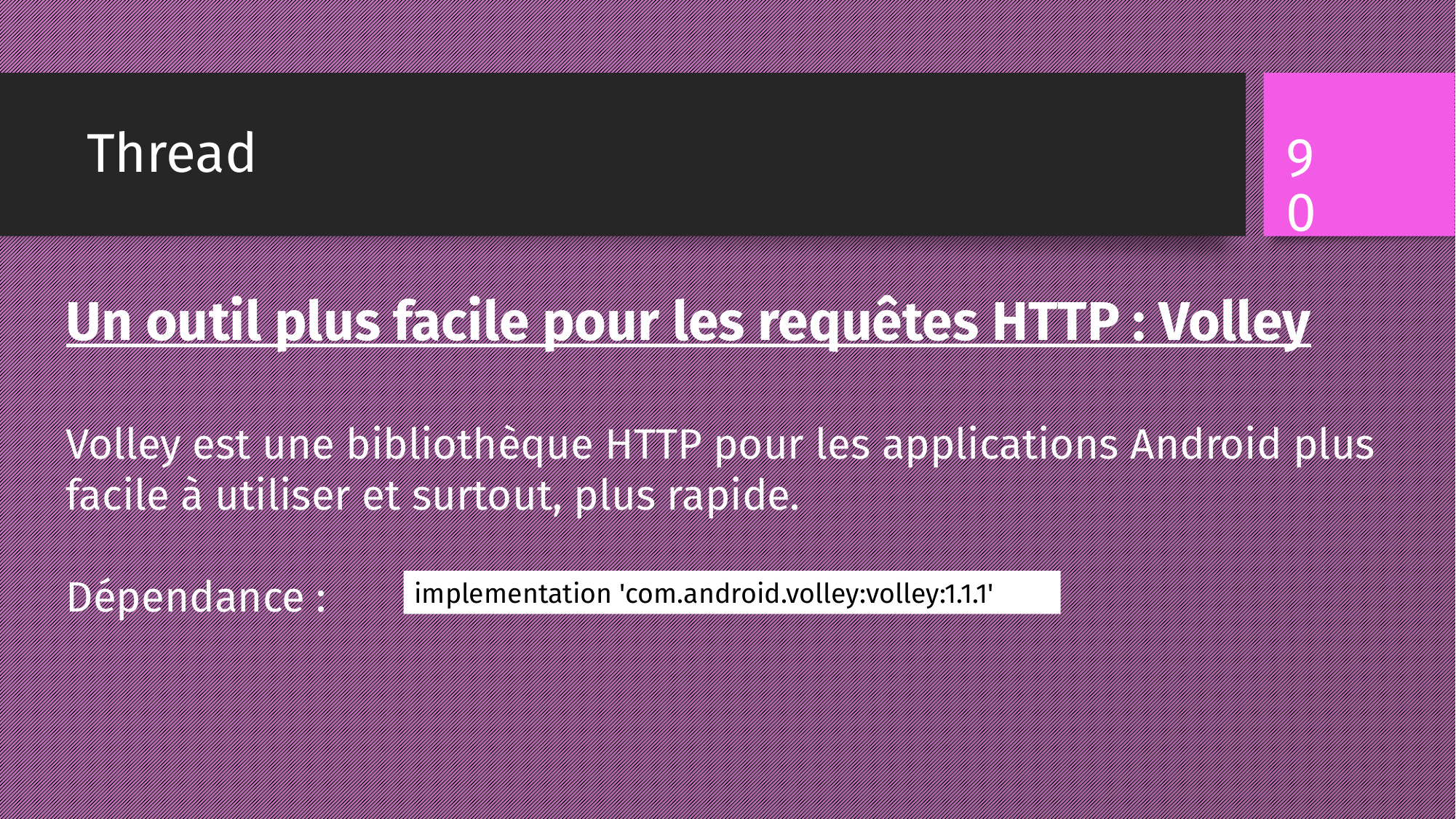

# Thread
90
Un outil plus facile pour les requêtes HTTP : Volley

Volley est une bibliothèque HTTP pour les applications Android plus facile à utiliser et surtout, plus rapide.

Dépendance :
implementation 'com.android.volley:volley:1.1.1'